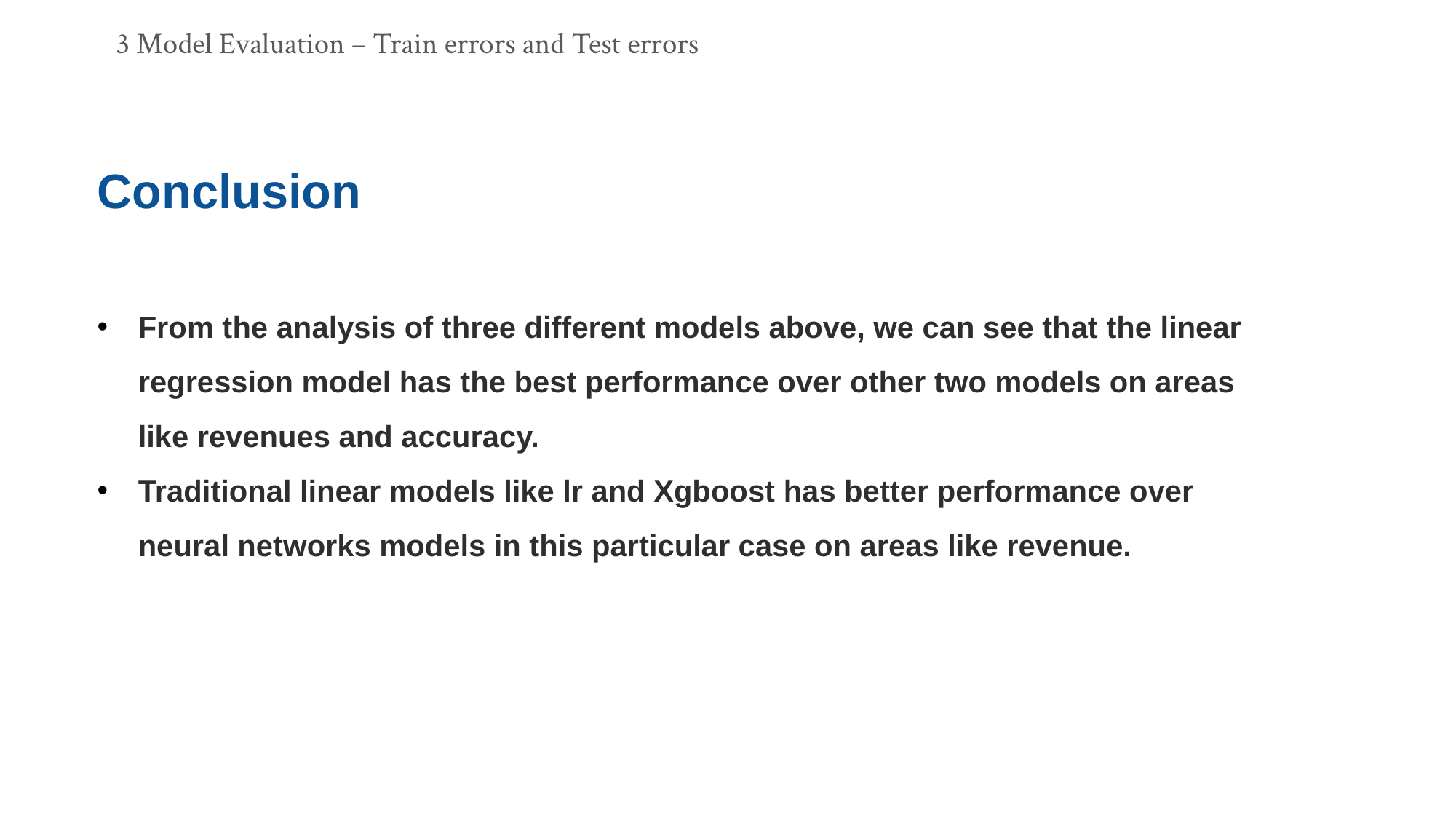

3 Model Evaluation – Train errors and Test errors
Conclusion
From the analysis of three different models above, we can see that the linear regression model has the best performance over other two models on areas like revenues and accuracy.
Traditional linear models like lr and Xgboost has better performance over neural networks models in this particular case on areas like revenue.